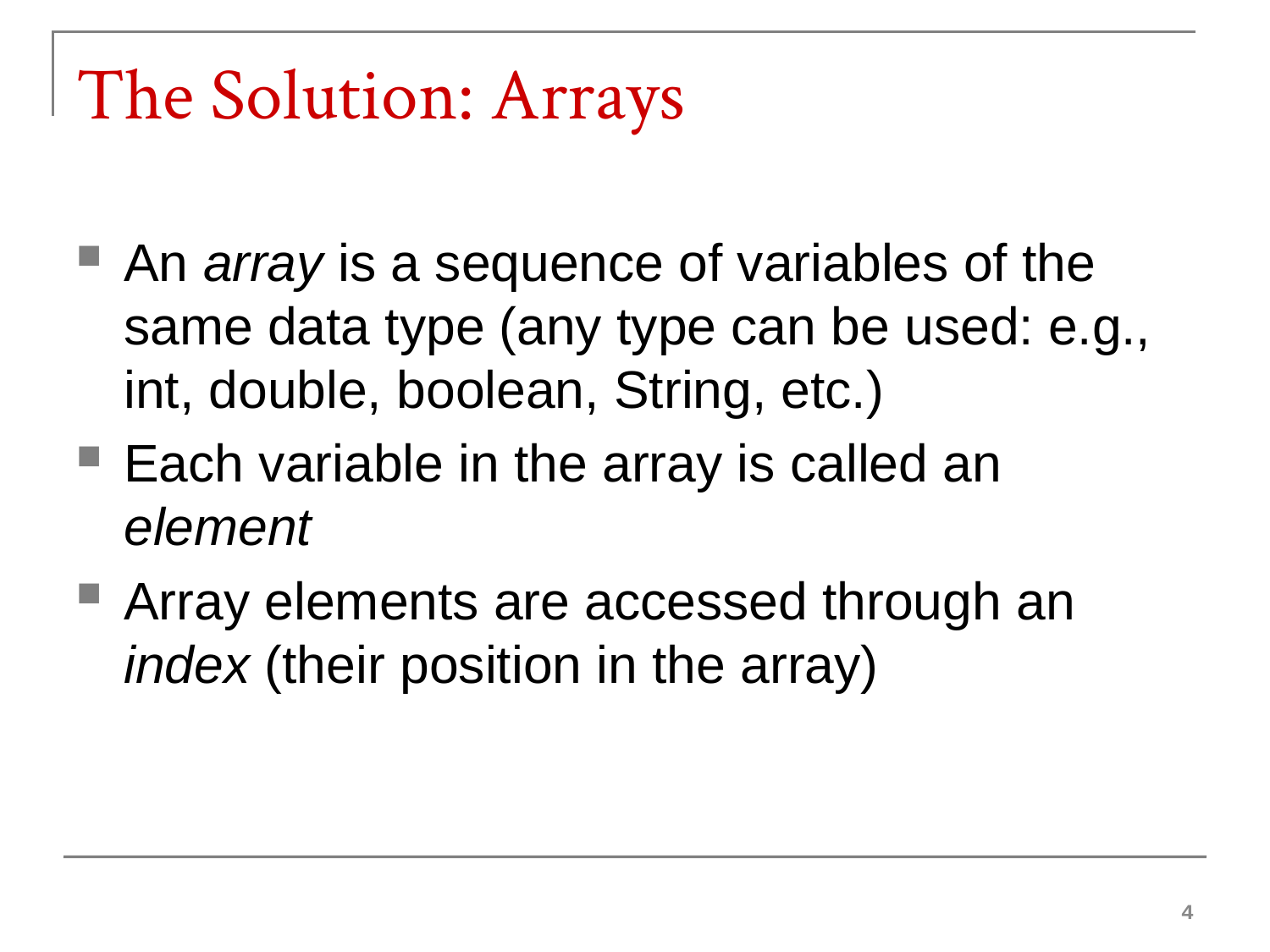

# The Solution: Arrays
An array is a sequence of variables of the same data type (any type can be used: e.g., int, double, boolean, String, etc.)
Each variable in the array is called an element
Array elements are accessed through an index (their position in the array)
4